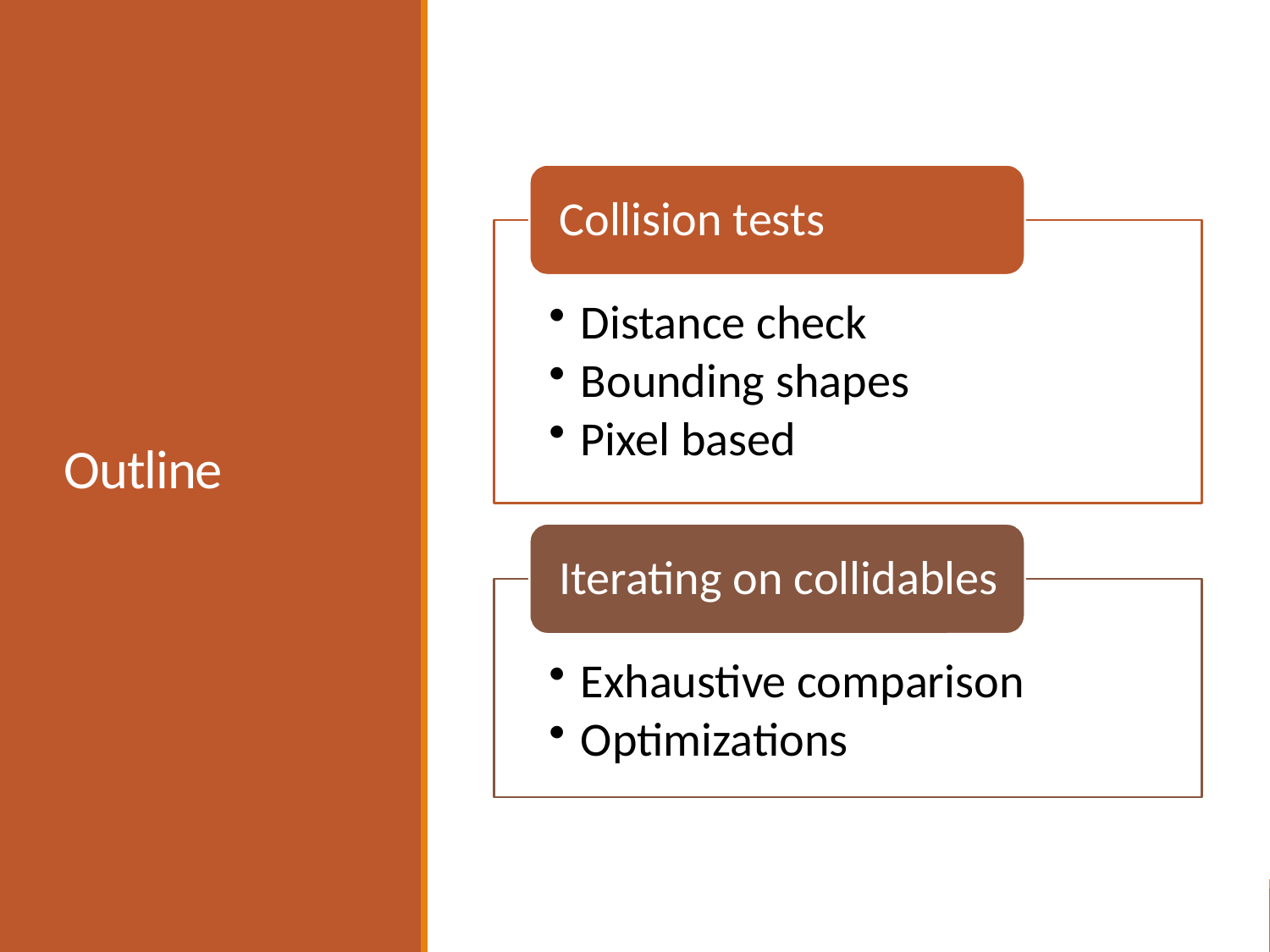

# Outline
Distance check
Bounding shapes
Pixel based
Collision tests
Exhaustive comparison
Optimizations
Iterating on collidables